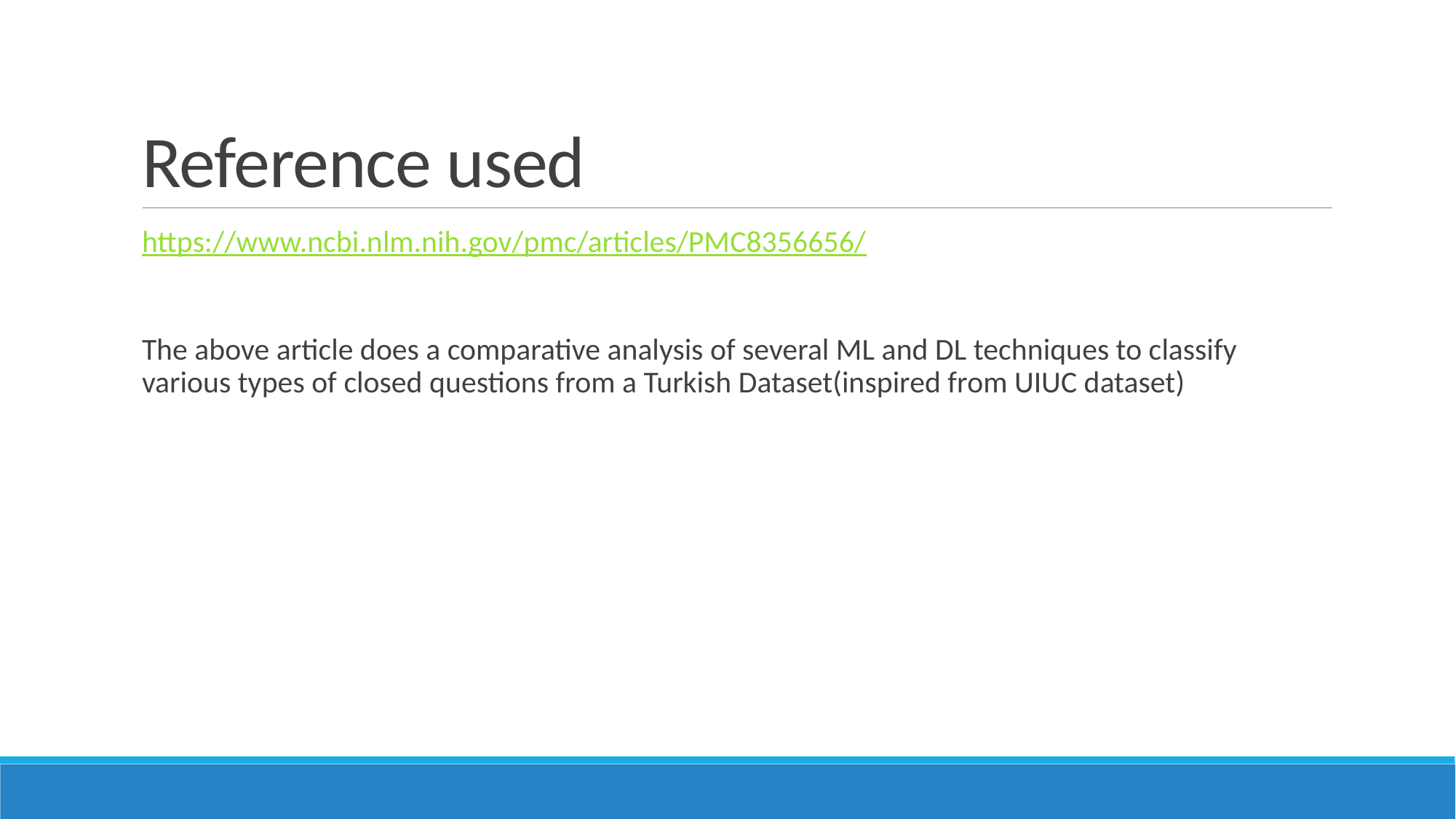

# Reference used
https://www.ncbi.nlm.nih.gov/pmc/articles/PMC8356656/

The above article does a comparative analysis of several ML and DL techniques to classify various types of closed questions from a Turkish Dataset(inspired from UIUC dataset)